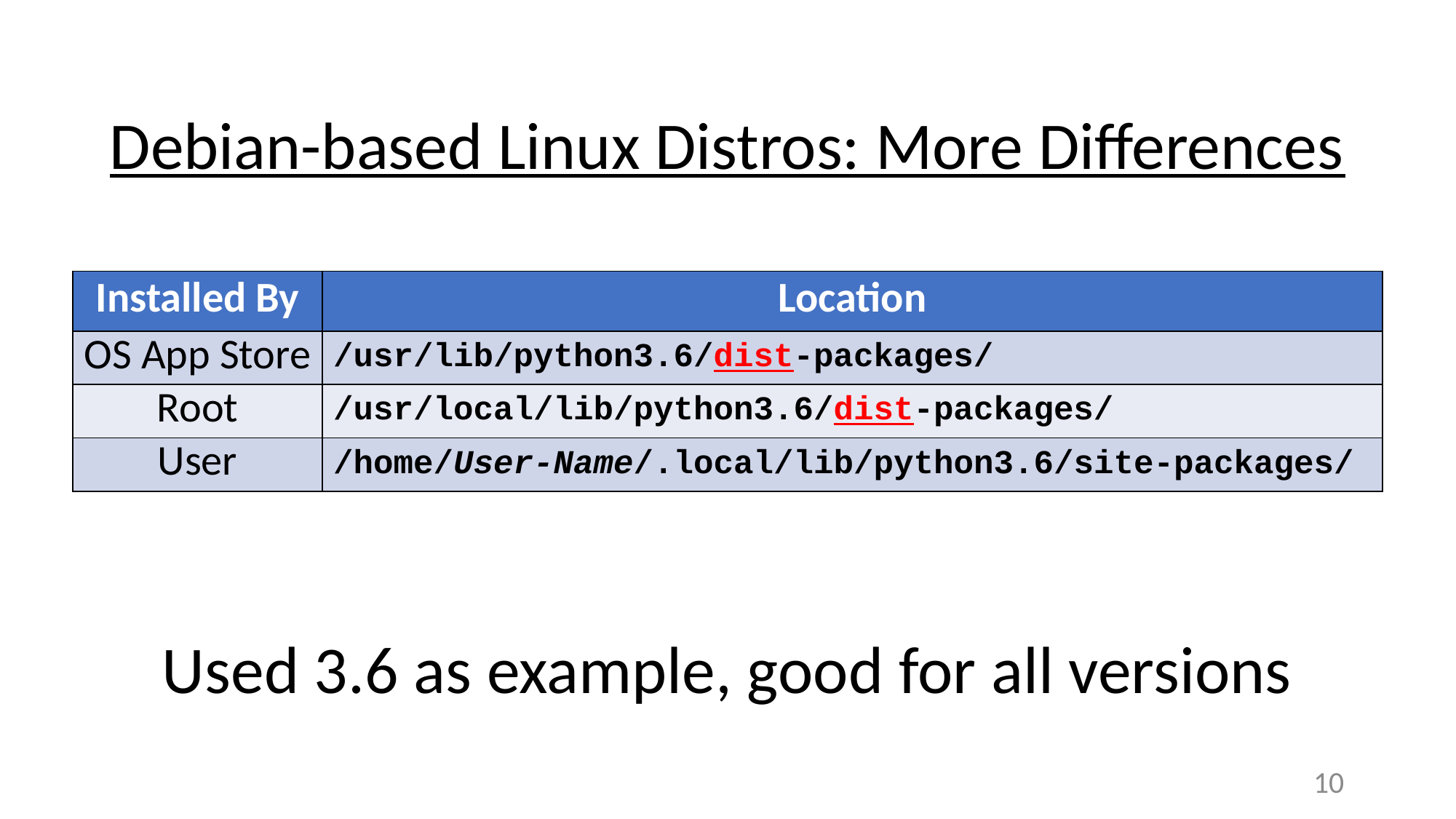

# Debian-based Linux Distros: More Differences
| Installed By | Location |
| --- | --- |
| OS App Store | /usr/lib/python3.6/dist-packages/ |
| Root | /usr/local/lib/python3.6/dist-packages/ |
| User | /home/User-Name/.local/lib/python3.6/site-packages/ |
Used 3.6 as example, good for all versions
10